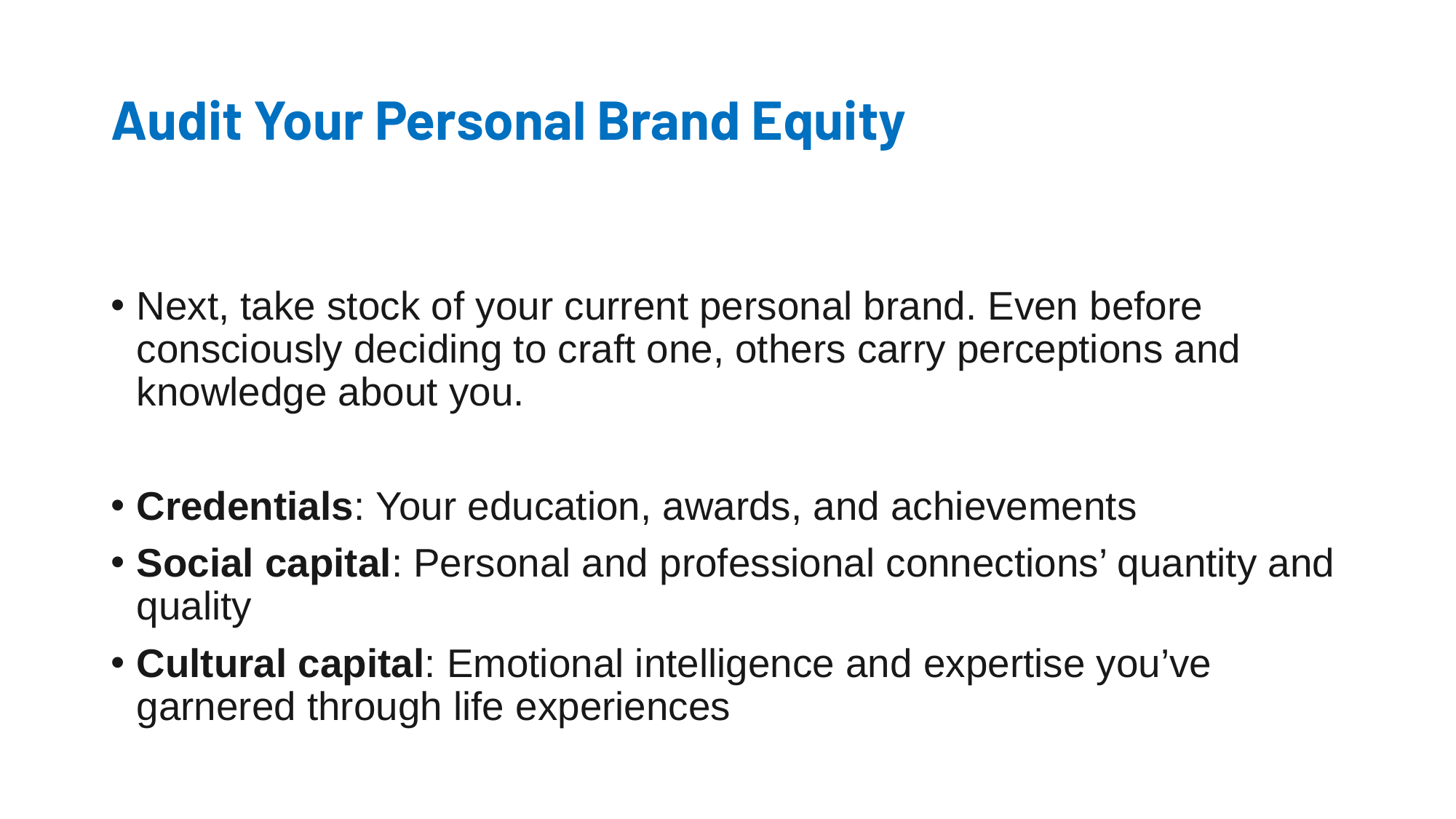

# Audit Your Personal Brand Equity

Next, take stock of your current personal brand. Even before consciously deciding to craft one, others carry perceptions and knowledge about you.

Credentials: Your education, awards, and achievements
Social capital: Personal and professional connections’ quantity and quality
Cultural capital: Emotional intelligence and expertise you’ve garnered through life experiences